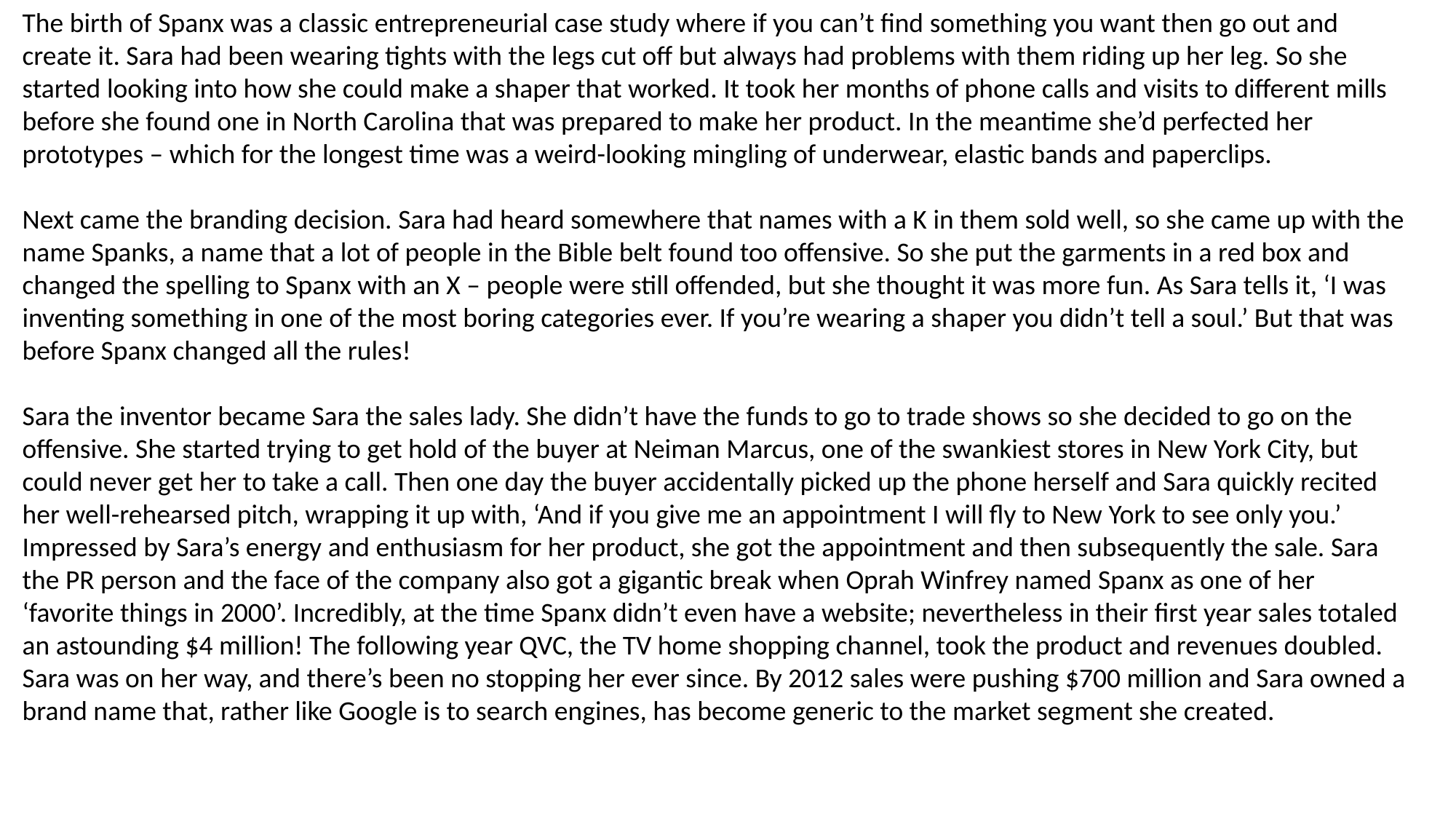

The birth of Spanx was a classic entrepreneurial case study where if you can’t find something you want then go out and create it. Sara had been wearing tights with the legs cut off but always had problems with them riding up her leg. So she started looking into how she could make a shaper that worked. It took her months of phone calls and visits to different mills before she found one in North Carolina that was prepared to make her product. In the meantime she’d perfected her prototypes – which for the longest time was a weird-looking mingling of underwear, elastic bands and paperclips.

Next came the branding decision. Sara had heard somewhere that names with a K in them sold well, so she came up with the name Spanks, a name that a lot of people in the Bible belt found too offensive. So she put the garments in a red box and changed the spelling to Spanx with an X – people were still offended, but she thought it was more fun. As Sara tells it, ‘I was inventing something in one of the most boring categories ever. If you’re wearing a shaper you didn’t tell a soul.’ But that was before Spanx changed all the rules!

Sara the inventor became Sara the sales lady. She didn’t have the funds to go to trade shows so she decided to go on the offensive. She started trying to get hold of the buyer at Neiman Marcus, one of the swankiest stores in New York City, but could never get her to take a call. Then one day the buyer accidentally picked up the phone herself and Sara quickly recited her well-rehearsed pitch, wrapping it up with, ‘And if you give me an appointment I will fly to New York to see only you.’ Impressed by Sara’s energy and enthusiasm for her product, she got the appointment and then subsequently the sale. Sara the PR person and the face of the company also got a gigantic break when Oprah Winfrey named Spanx as one of her ‘favorite things in 2000’. Incredibly, at the time Spanx didn’t even have a website; nevertheless in their first year sales totaled an astounding $4 million! The following year QVC, the TV home shopping channel, took the product and revenues doubled. Sara was on her way, and there’s been no stopping her ever since. By 2012 sales were pushing $700 million and Sara owned a brand name that, rather like Google is to search engines, has become generic to the market segment she created.